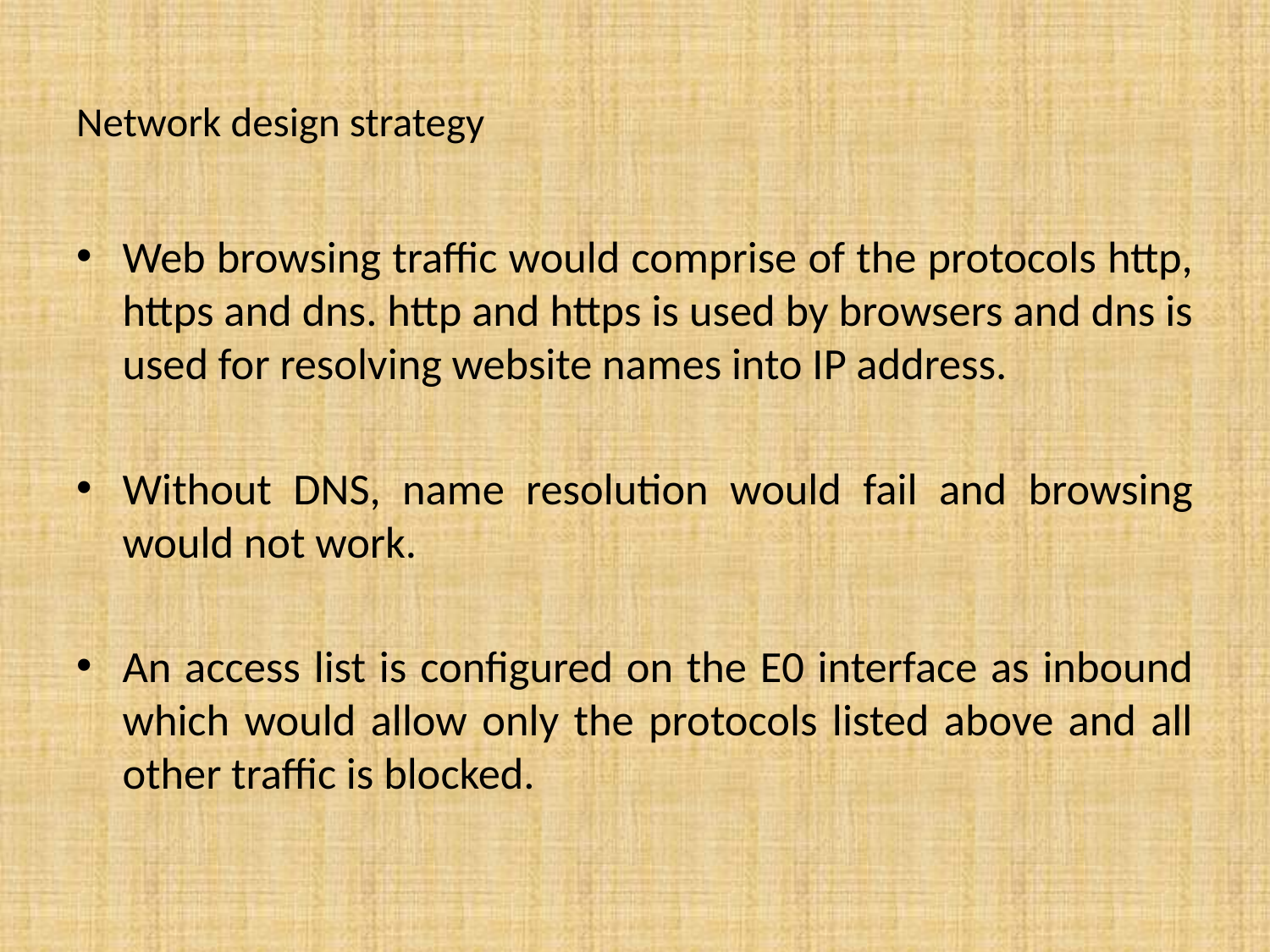

# Network design strategy
Web browsing traffic would comprise of the protocols http, https and dns. http and https is used by browsers and dns is used for resolving website names into IP address.

Without DNS, name resolution would fail and browsing would not work.

An access list is configured on the E0 interface as inbound which would allow only the protocols listed above and all other traffic is blocked.